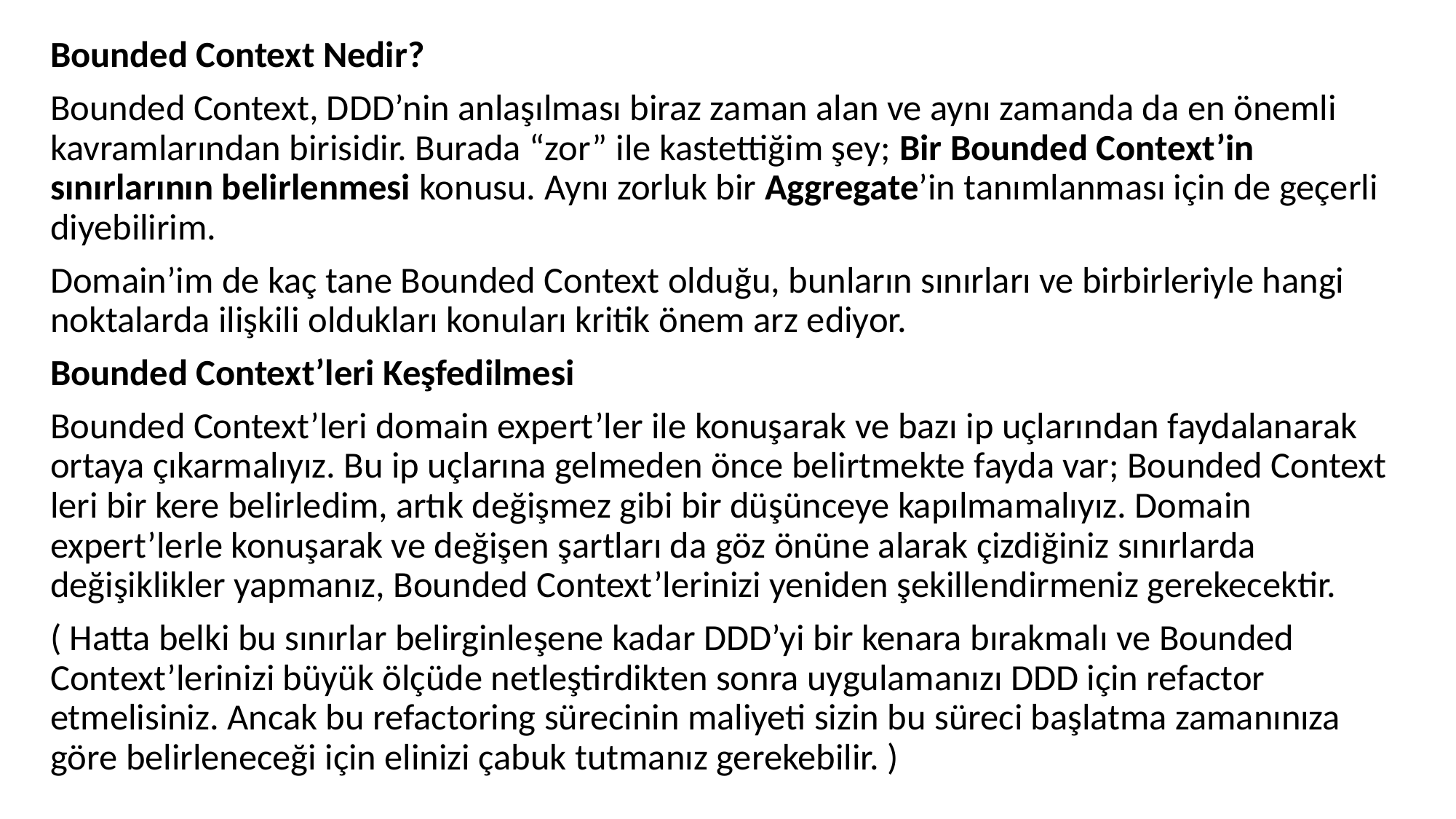

Bounded Context Nedir?
Bounded Context, DDD’nin anlaşılması biraz zaman alan ve aynı zamanda da en önemli kavramlarından birisidir. Burada “zor” ile kastettiğim şey; Bir Bounded Context’in sınırlarının belirlenmesi konusu. Aynı zorluk bir Aggregate’in tanımlanması için de geçerli diyebilirim.
Domain’im de kaç tane Bounded Context olduğu, bunların sınırları ve birbirleriyle hangi noktalarda ilişkili oldukları konuları kritik önem arz ediyor.
Bounded Context’leri Keşfedilmesi
Bounded Context’leri domain expert’ler ile konuşarak ve bazı ip uçlarından faydalanarak ortaya çıkarmalıyız. Bu ip uçlarına gelmeden önce belirtmekte fayda var; Bounded Context leri bir kere belirledim, artık değişmez gibi bir düşünceye kapılmamalıyız. Domain expert’lerle konuşarak ve değişen şartları da göz önüne alarak çizdiğiniz sınırlarda değişiklikler yapmanız, Bounded Context’lerinizi yeniden şekillendirmeniz gerekecektir.
( Hatta belki bu sınırlar belirginleşene kadar DDD’yi bir kenara bırakmalı ve Bounded Context’lerinizi büyük ölçüde netleştirdikten sonra uygulamanızı DDD için refactor etmelisiniz. Ancak bu refactoring sürecinin maliyeti sizin bu süreci başlatma zamanınıza göre belirleneceği için elinizi çabuk tutmanız gerekebilir. )